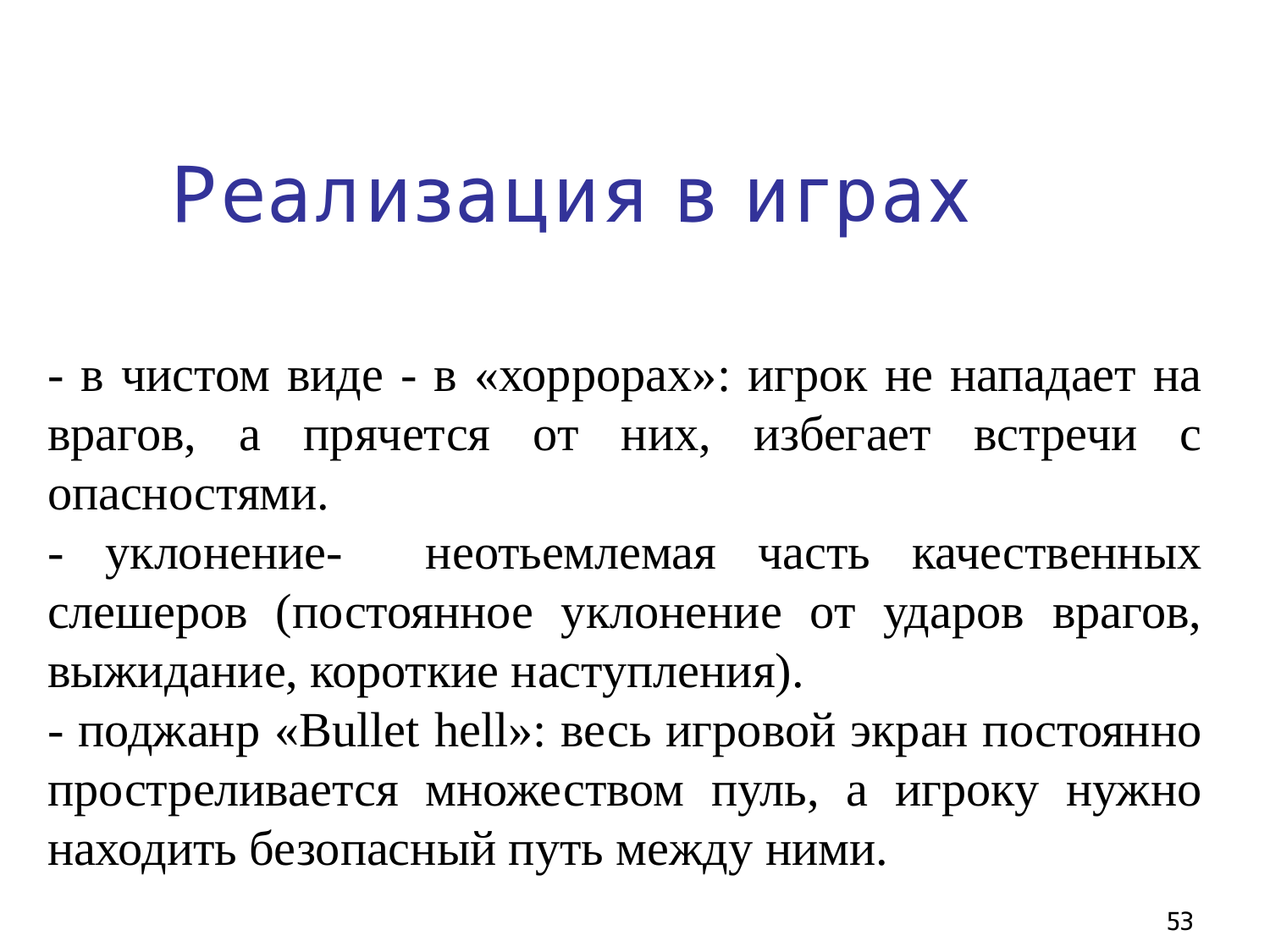

# Реализация в играх
- в чистом виде - в «хоррорах»: игрок не нападает на врагов, а прячется от них, избегает встречи с опасностями.
- уклонение-  неотьемлемая часть качественных слешеров (постоянное уклонение от ударов врагов, выжидание, короткие наступления).
- поджанр «Bullet hell»: весь игровой экран постоянно простреливается множеством пуль, а игроку нужно находить безопасный путь между ними.

53